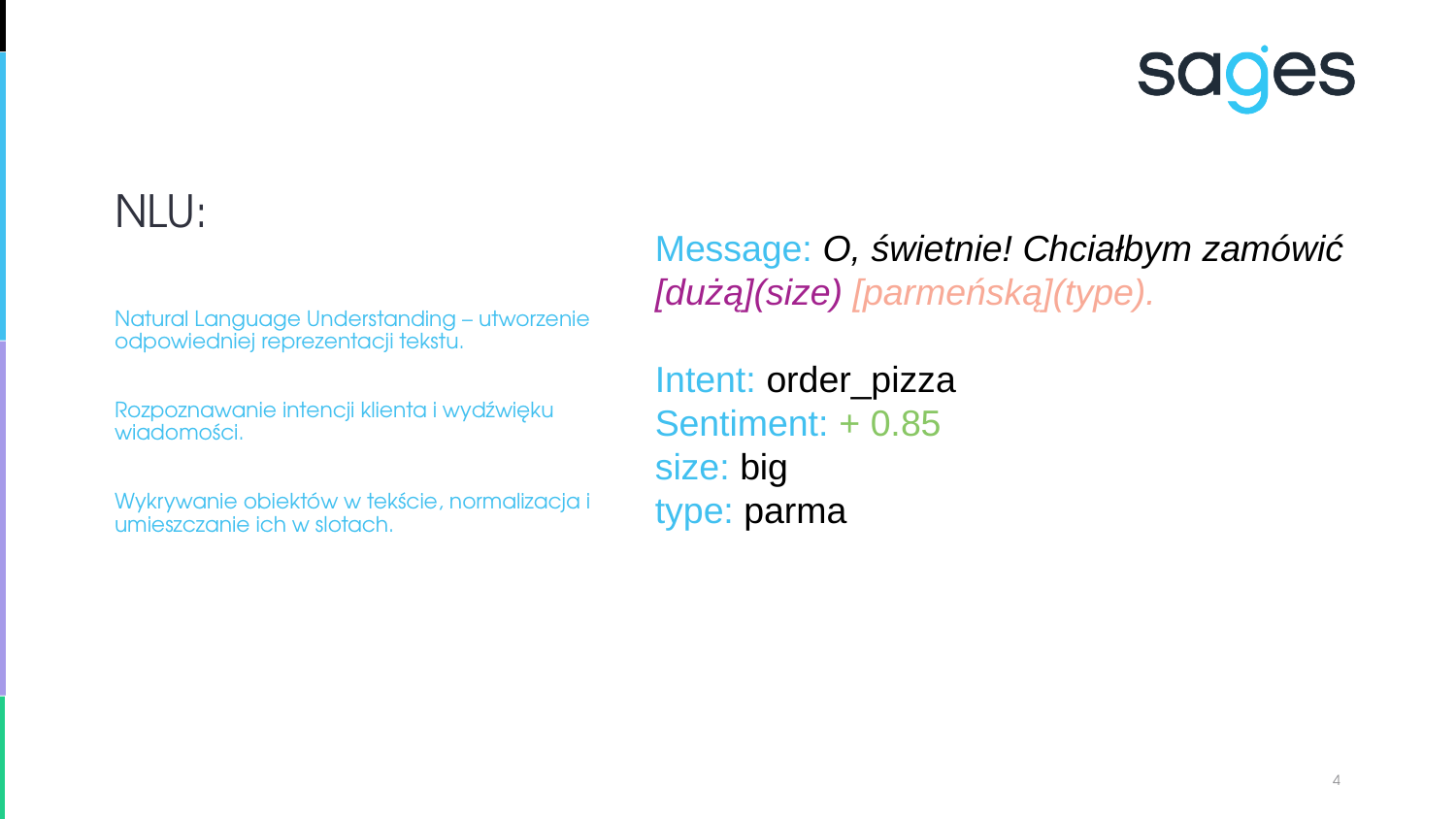

NLU:
Message: O, świetnie! Chciałbym zamówić [dużą](size) [parmeńską](type).

Intent: order_pizza
Sentiment: + 0.85
size: big
type: parma

Natural Language Understanding – utworzenie odpowiedniej reprezentacji tekstu.

Rozpoznawanie intencji klienta i wydźwięku wiadomości.

Wykrywanie obiektów w tekście, normalizacja i umieszczanie ich w slotach.

4